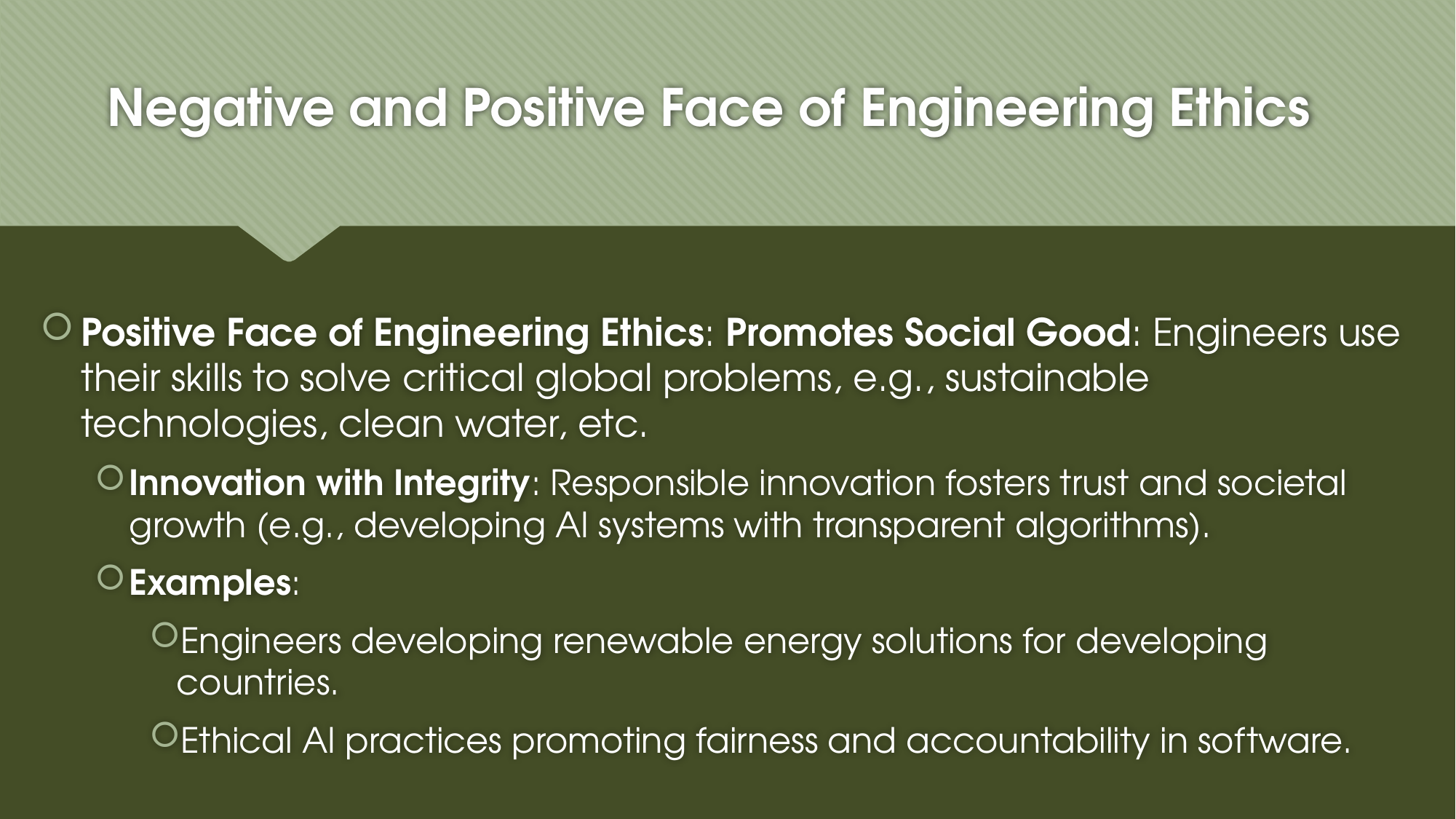

# Negative and Positive Face of Engineering Ethics
Positive Face of Engineering Ethics: Promotes Social Good: Engineers use their skills to solve critical global problems, e.g., sustainable technologies, clean water, etc.
Innovation with Integrity: Responsible innovation fosters trust and societal growth (e.g., developing AI systems with transparent algorithms).
Examples:
Engineers developing renewable energy solutions for developing countries.
Ethical AI practices promoting fairness and accountability in software.